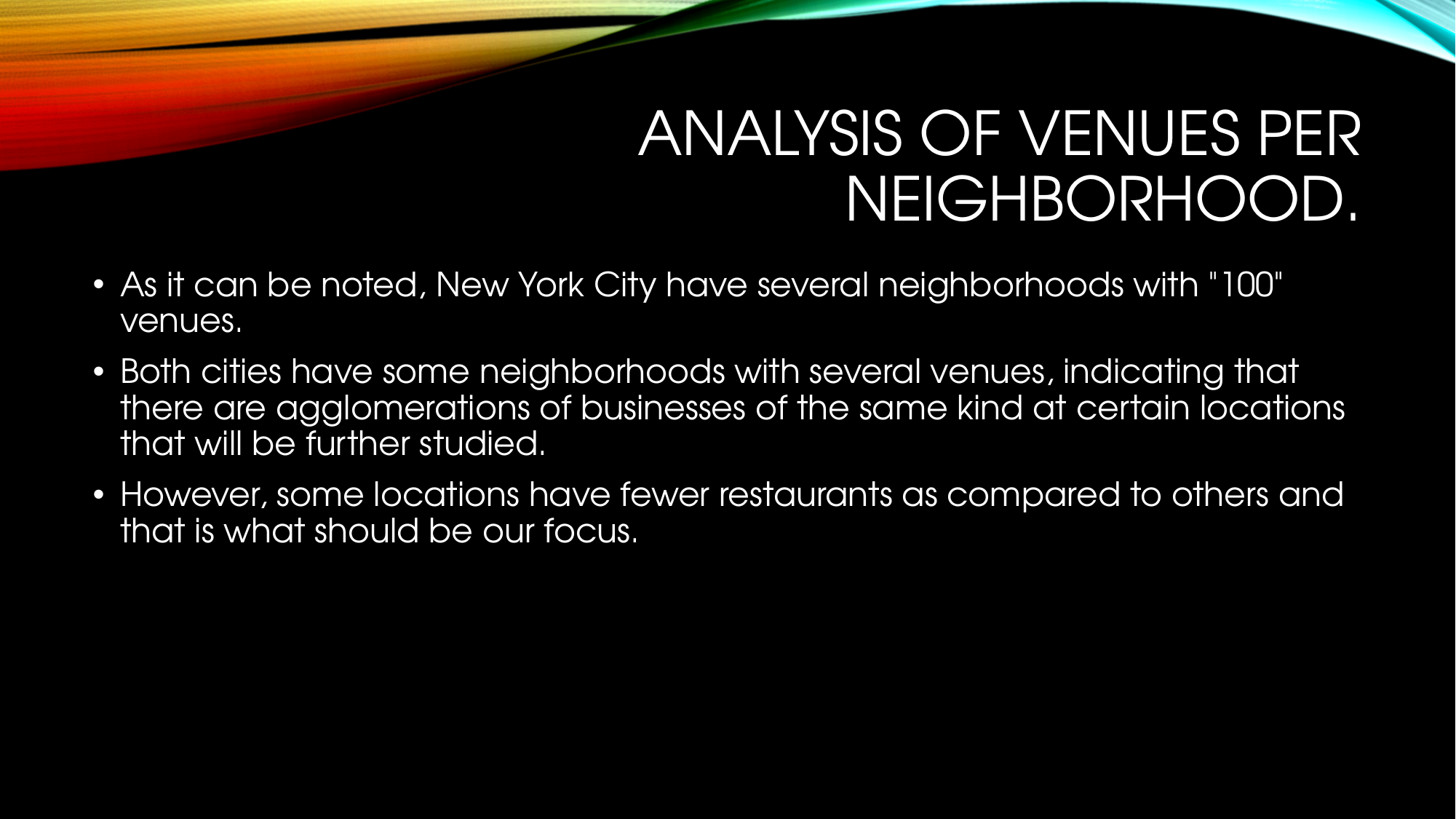

# Analysis of venues per neighborhood.
As it can be noted, New York City have several neighborhoods with "100" venues.
Both cities have some neighborhoods with several venues, indicating that there are agglomerations of businesses of the same kind at certain locations that will be further studied.
However, some locations have fewer restaurants as compared to others and that is what should be our focus.